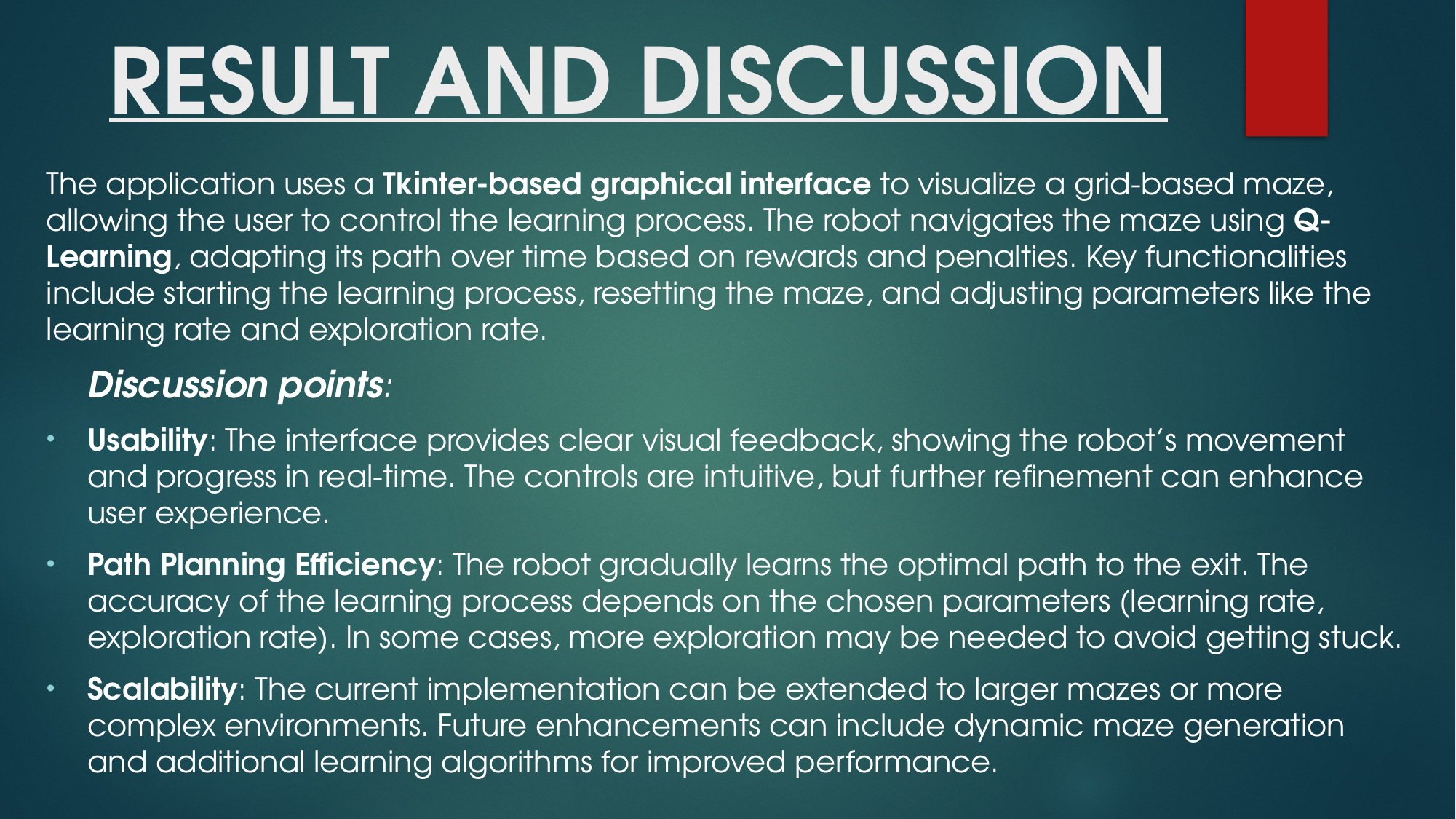

# RESULT AND DISCUSSION
The application uses a Tkinter-based graphical interface to visualize a grid-based maze, allowing the user to control the learning process. The robot navigates the maze using Q-Learning, adapting its path over time based on rewards and penalties. Key functionalities include starting the learning process, resetting the maze, and adjusting parameters like the learning rate and exploration rate.
    Discussion points:
Usability: The interface provides clear visual feedback, showing the robot’s movement and progress in real-time. The controls are intuitive, but further refinement can enhance user experience.
Path Planning Efficiency: The robot gradually learns the optimal path to the exit. The accuracy of the learning process depends on the chosen parameters (learning rate, exploration rate). In some cases, more exploration may be needed to avoid getting stuck.
Scalability: The current implementation can be extended to larger mazes or more complex environments. Future enhancements can include dynamic maze generation and additional learning algorithms for improved performance.